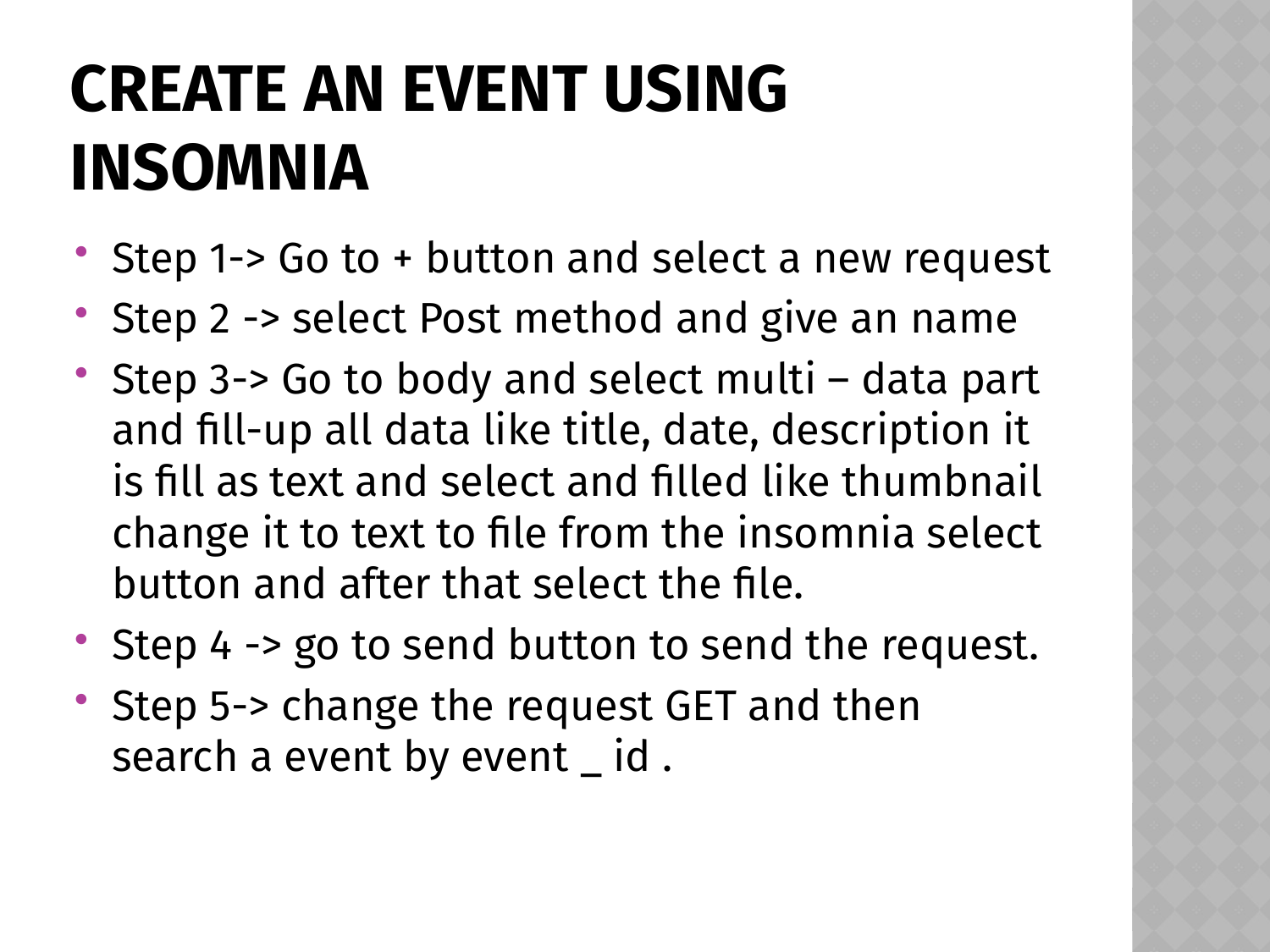

# Create an event using insomnia
Step 1-> Go to + button and select a new request
Step 2 -> select Post method and give an name
Step 3-> Go to body and select multi – data part  and fill-up all data like title, date, description it is fill as text and select and filled like thumbnail change it to text to file from the insomnia select button and after that select the file.
Step 4 -> go to send button to send the request.
Step 5-> change the request GET and then search a event by event _ id .